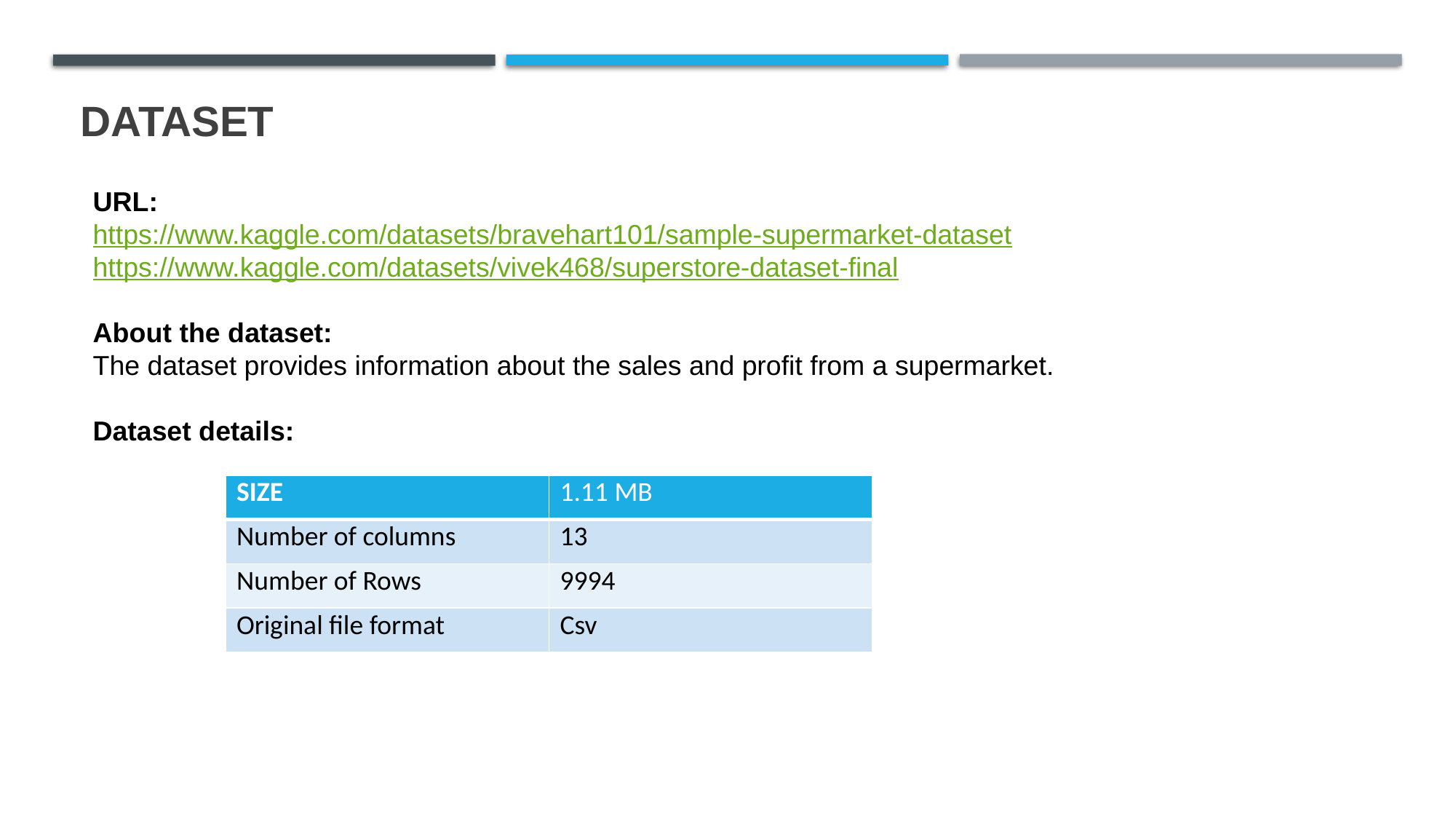

# DATASET
URL:
https://www.kaggle.com/datasets/bravehart101/sample-supermarket-dataset
https://www.kaggle.com/datasets/vivek468/superstore-dataset-final

About the dataset:
The dataset provides information about the sales and profit from a supermarket.

Dataset details:

| SIZE | 1.11 MB |
| --- | --- |
| Number of columns | 13 |
| Number of Rows | 9994 |
| Original file format | Csv |